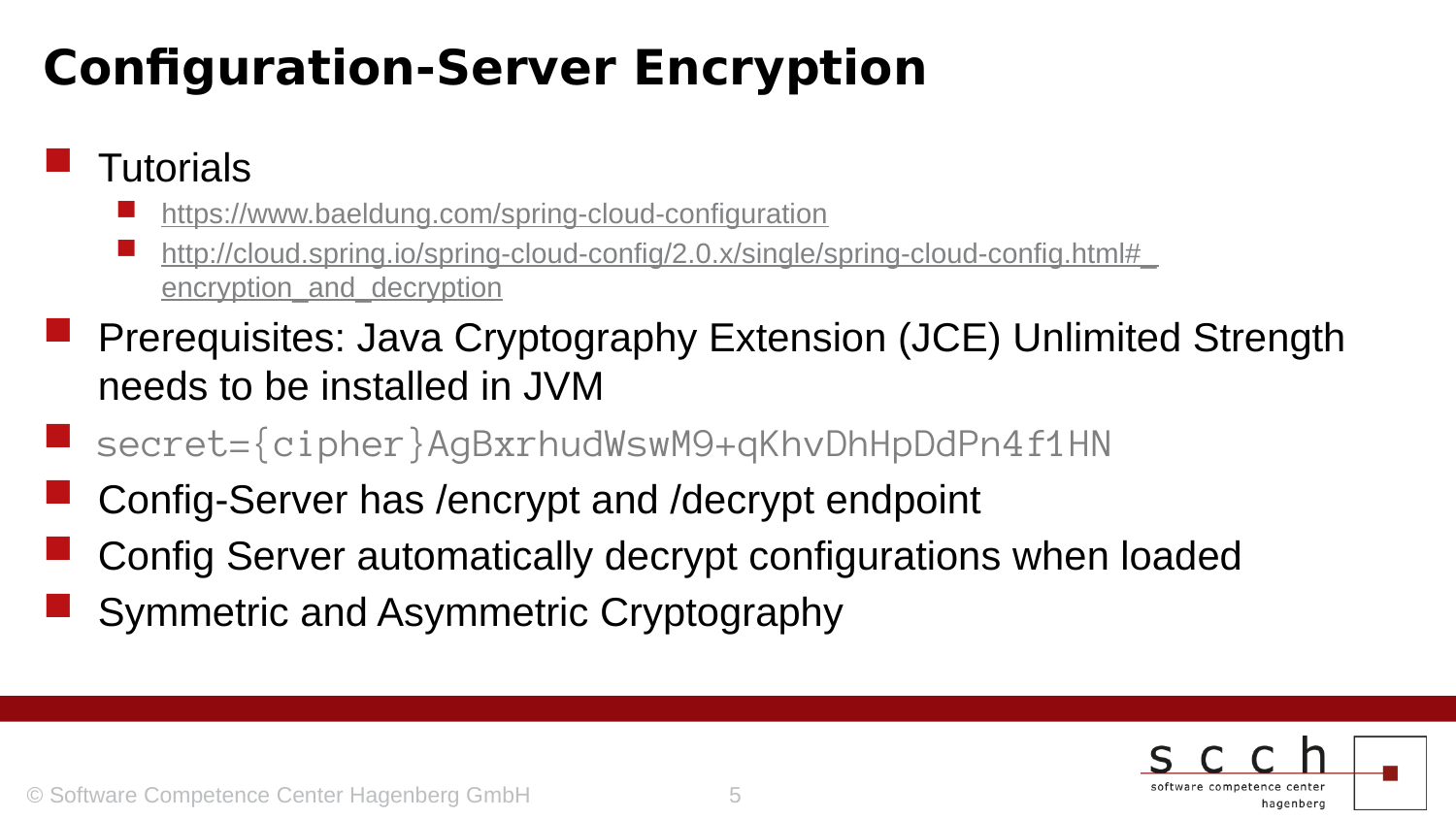

# Configuration-Server Encryption
Tutorials
https://www.baeldung.com/spring-cloud-configuration
http://cloud.spring.io/spring-cloud-config/2.0.x/single/spring-cloud-config.html#_encryption_and_decryption
Prerequisites: Java Cryptography Extension (JCE) Unlimited Strength needs to be installed in JVM
secret={cipher}AgBxrhudWswM9+qKhvDhHpDdPn4f1HN
Config-Server has /encrypt and /decrypt endpoint
Config Server automatically decrypt configurations when loaded
Symmetric and Asymmetric Cryptography
© Software Competence Center Hagenberg GmbH
5